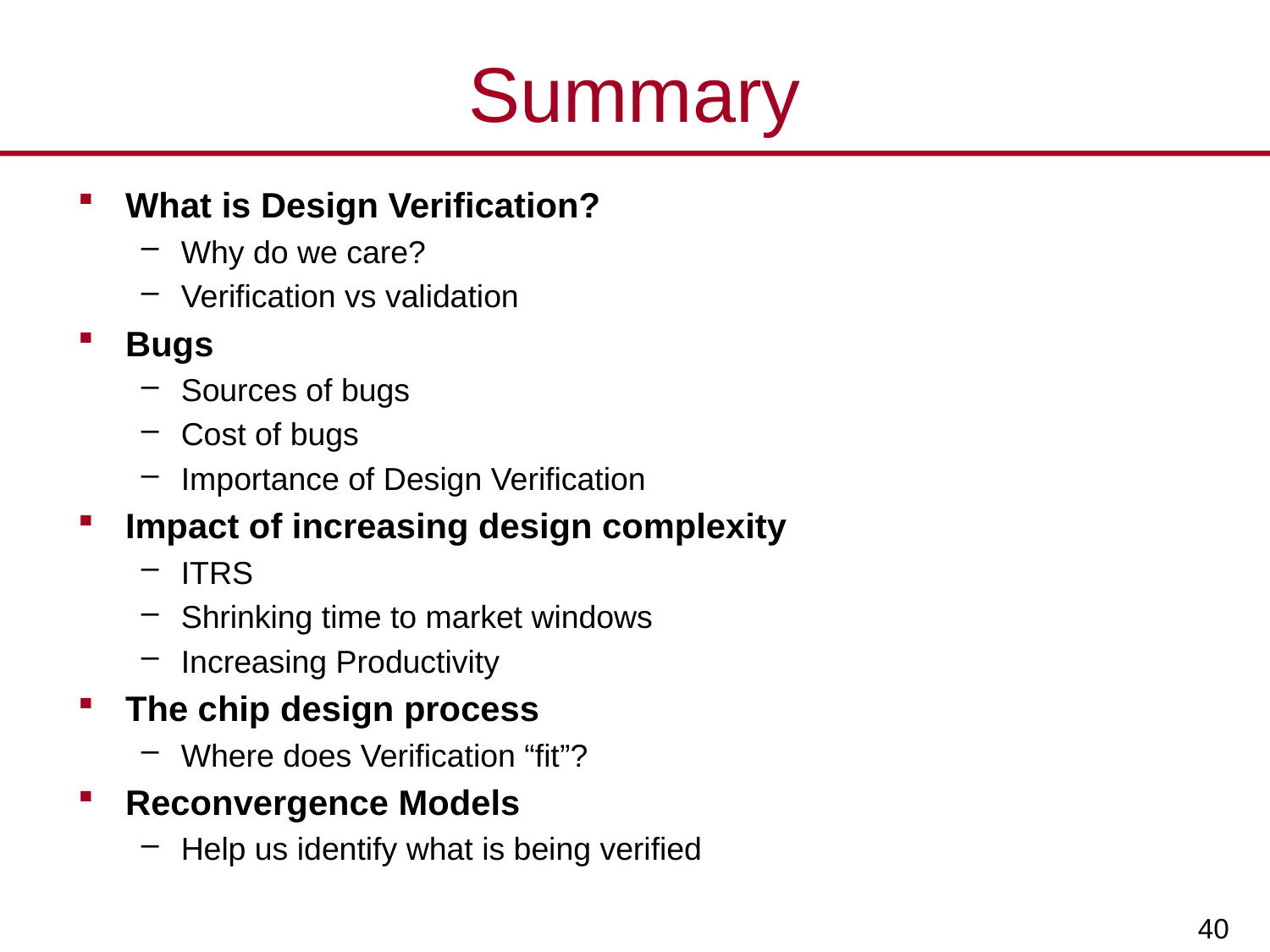

# Summary
What is Design Verification?
Why do we care?
Verification vs validation
Bugs
Sources of bugs
Cost of bugs
Importance of Design Verification
Impact of increasing design complexity
ITRS
Shrinking time to market windows
Increasing Productivity
The chip design process
Where does Verification “fit”?
Reconvergence Models
Help us identify what is being verified